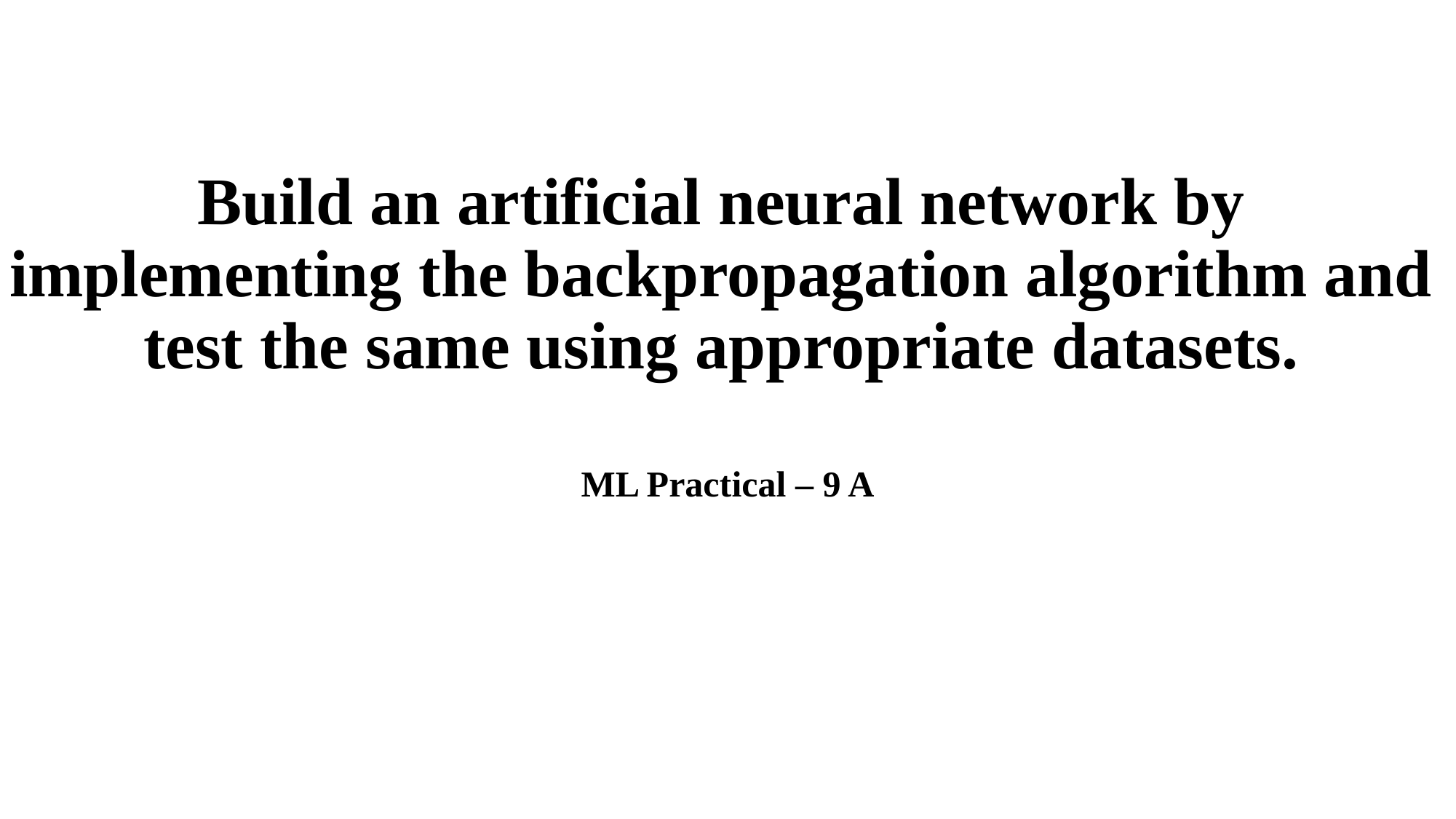

# Build an artificial neural network by implementing the backpropagation algorithm and test the same using appropriate datasets.
ML Practical – 9 A